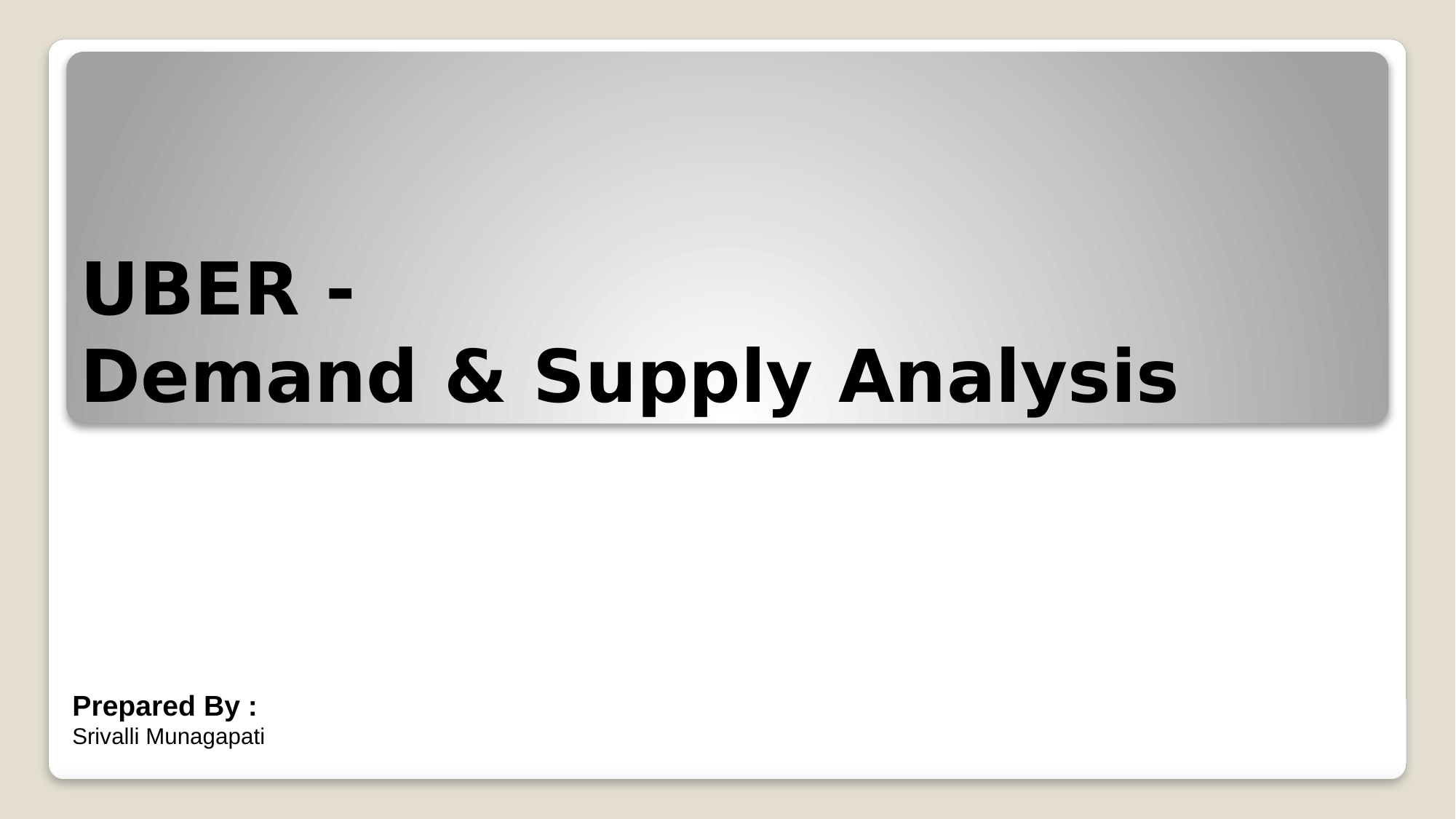

# UBER - Demand & Supply Analysis

Prepared By :
Srivalli Munagapati